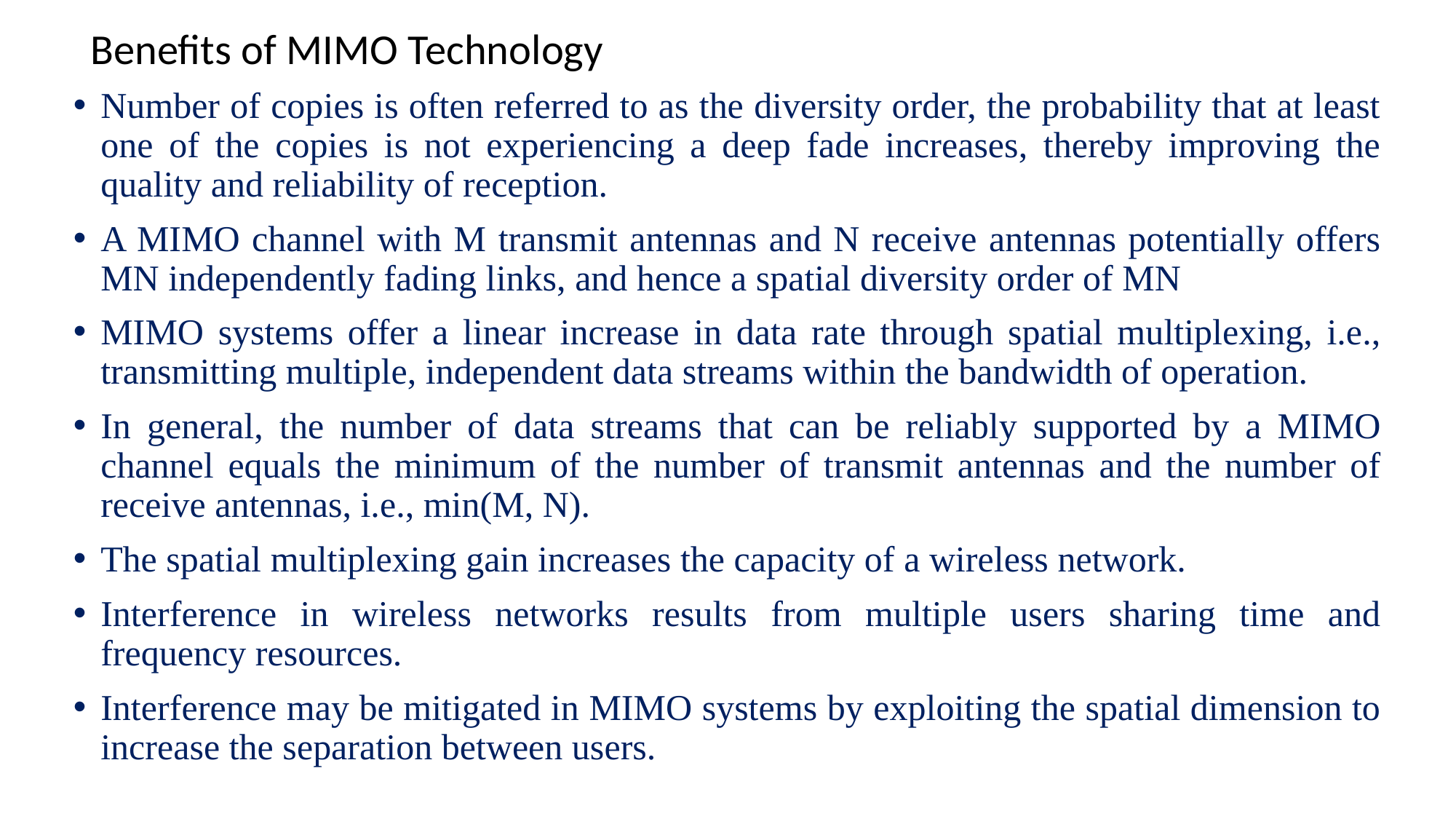

# Benefits of MIMO Technology
Number of copies is often referred to as the diversity order, the probability that at least one of the copies is not experiencing a deep fade increases, thereby improving the quality and reliability of reception.
A MIMO channel with M transmit antennas and N receive antennas potentially offers MN independently fading links, and hence a spatial diversity order of MN
MIMO systems offer a linear increase in data rate through spatial multiplexing, i.e., transmitting multiple, independent data streams within the bandwidth of operation.
In general, the number of data streams that can be reliably supported by a MIMO channel equals the minimum of the number of transmit antennas and the number of receive antennas, i.e., min(M, N).
The spatial multiplexing gain increases the capacity of a wireless network.
Interference in wireless networks results from multiple users sharing time and frequency resources.
Interference may be mitigated in MIMO systems by exploiting the spatial dimension to increase the separation between users.